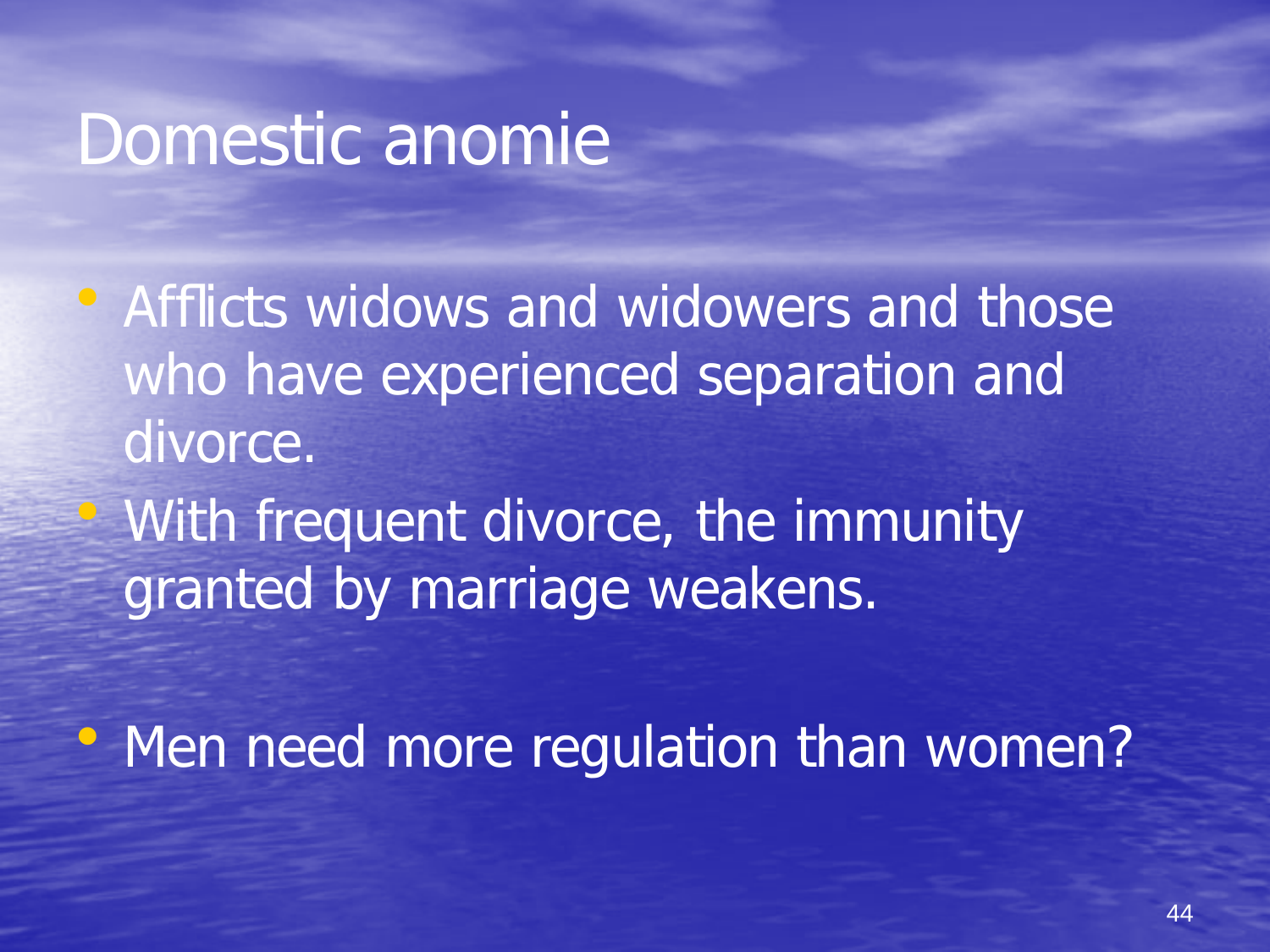

# Domestic anomie
Afflicts widows and widowers and those who have experienced separation and divorce.
With frequent divorce, the immunity granted by marriage weakens.

Men need more regulation than women?

44